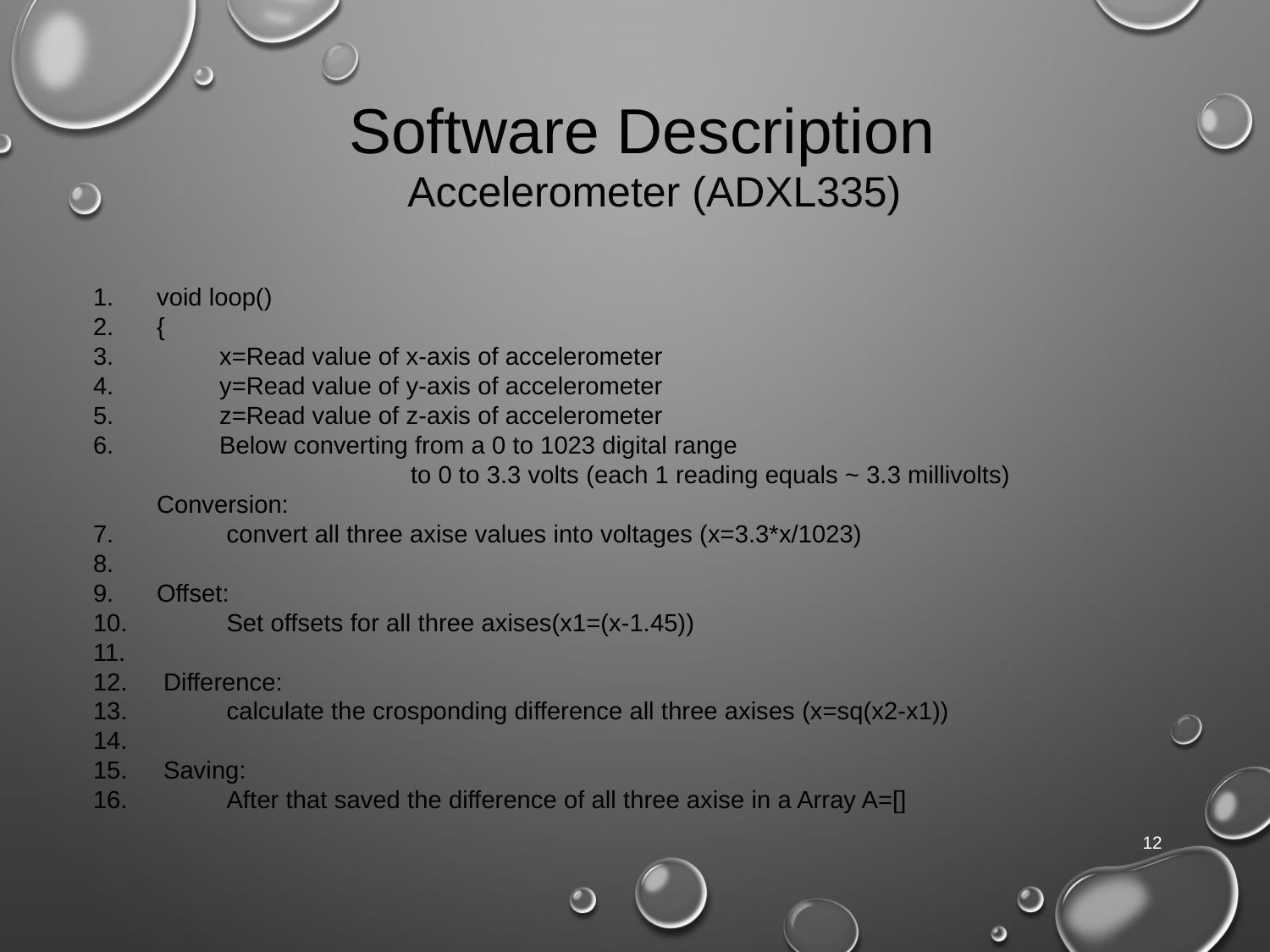

Software Description
Accelerometer (ADXL335)
void loop()
{
         x=Read value of x-axis of accelerometer
         y=Read value of y-axis of accelerometer
         z=Read value of z-axis of accelerometer
         Below converting from a 0 to 1023 digital range
		to 0 to 3.3 volts (each 1 reading equals ~ 3.3 millivolts)
Conversion:
          convert all three axise values into voltages (x=3.3*x/1023)

Offset:
          Set offsets for all three axises(x1=(x-1.45))

 Difference:
          calculate the crosponding difference all three axises (x=sq(x2-x1))

 Saving:
          After that saved the difference of all three axise in a Array A=[]
12